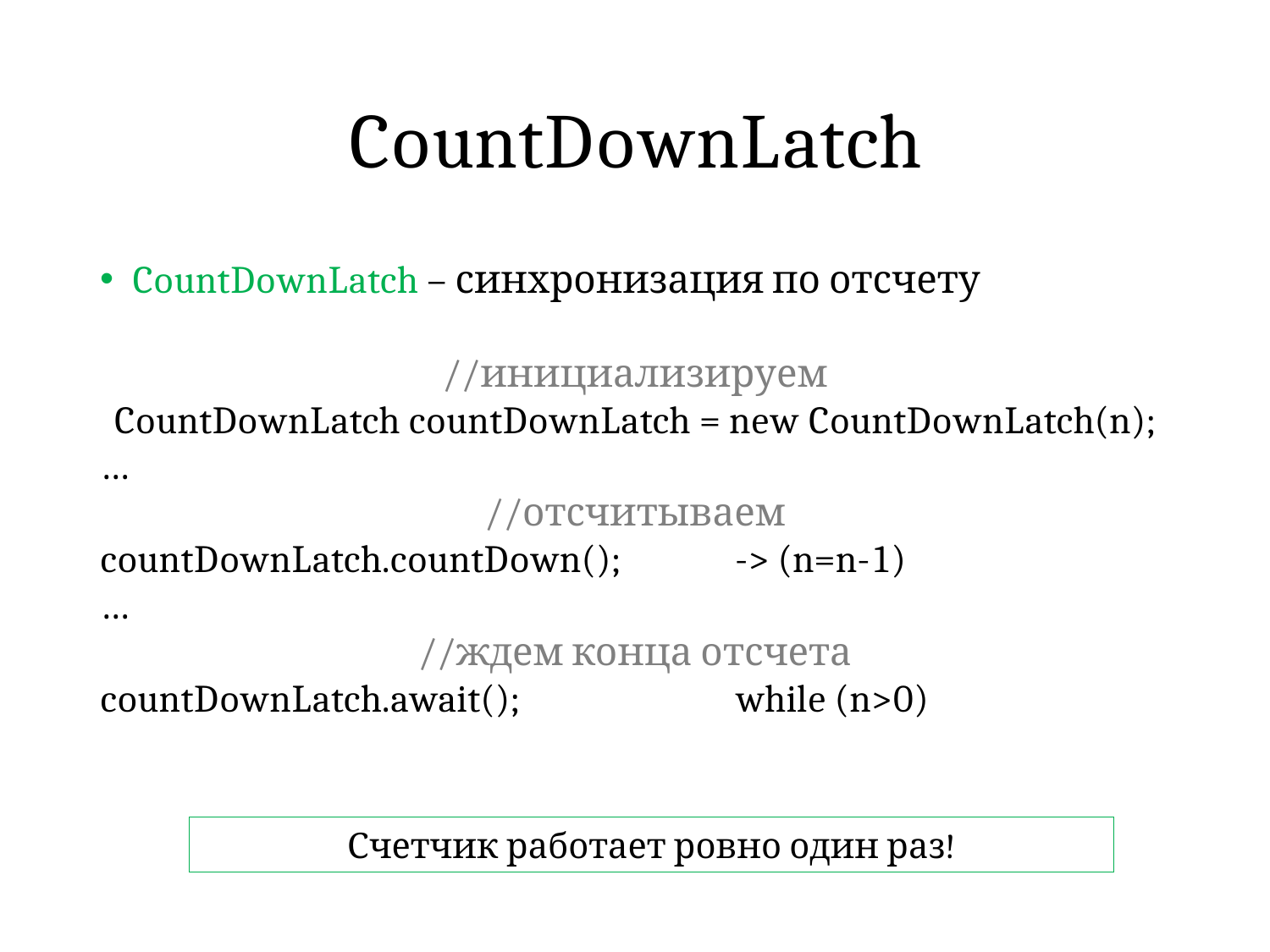

# CountDownLatch
CountDownLatch – синхронизация по отсчету

//инициализируем
CountDownLatch countDownLatch = new CountDownLatch(n);
…
//отсчитываем
countDownLatch.countDown(); 	-> (n=n-1)
…
//ждем конца отсчета
countDownLatch.await();		while (n>0)
Счетчик работает ровно один раз!